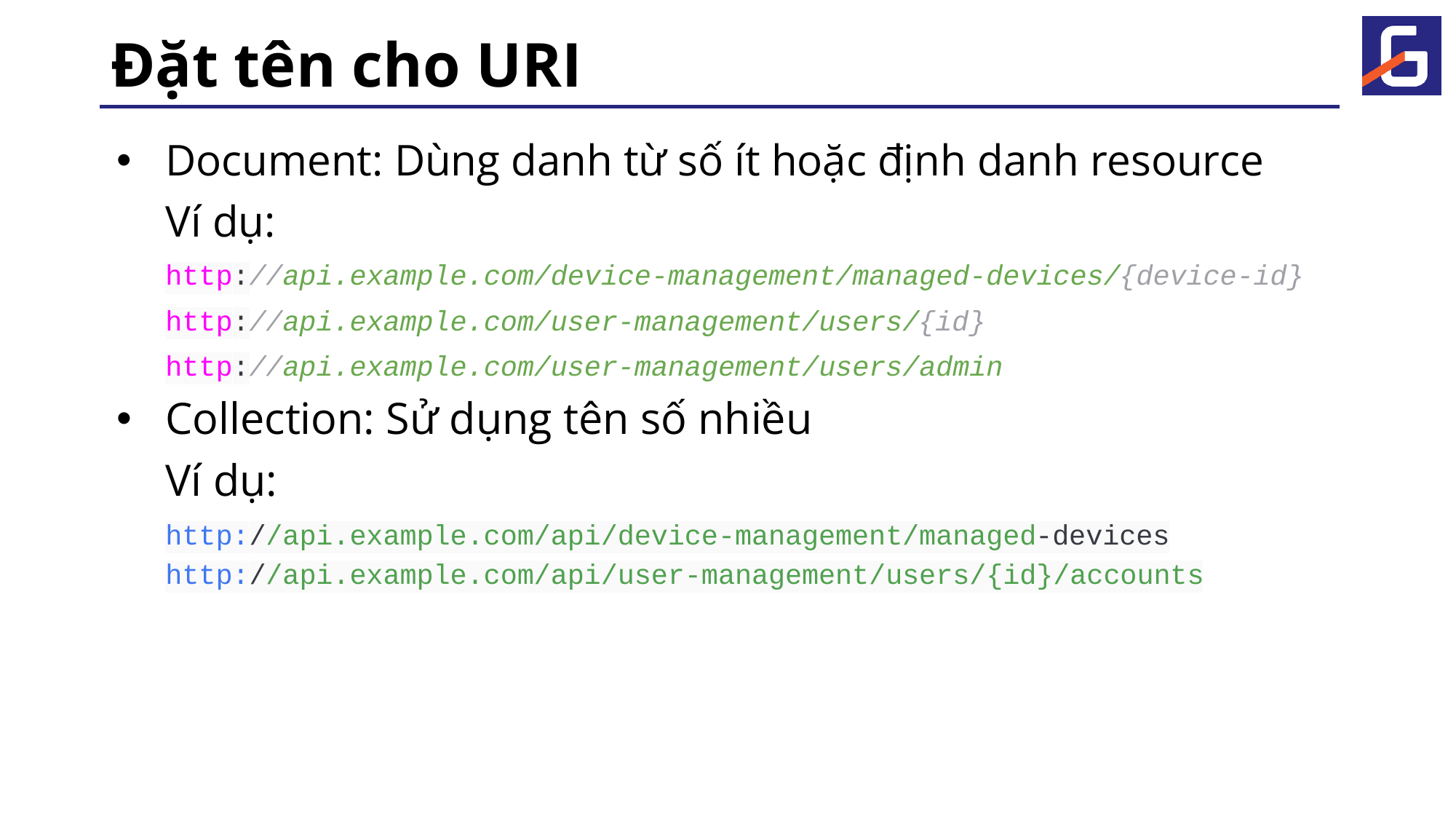

# Đặt tên cho URI
Document: Dùng danh từ số ít hoặc định danh resource
Ví dụ:
http://api.example.com/device-management/managed-devices/{device-id}
http://api.example.com/user-management/users/{id}
http://api.example.com/user-management/users/admin
Collection: Sử dụng tên số nhiều
Ví dụ:
http://api.example.com/api/device-management/managed-devices
http://api.example.com/api/user-management/users/{id}/accounts